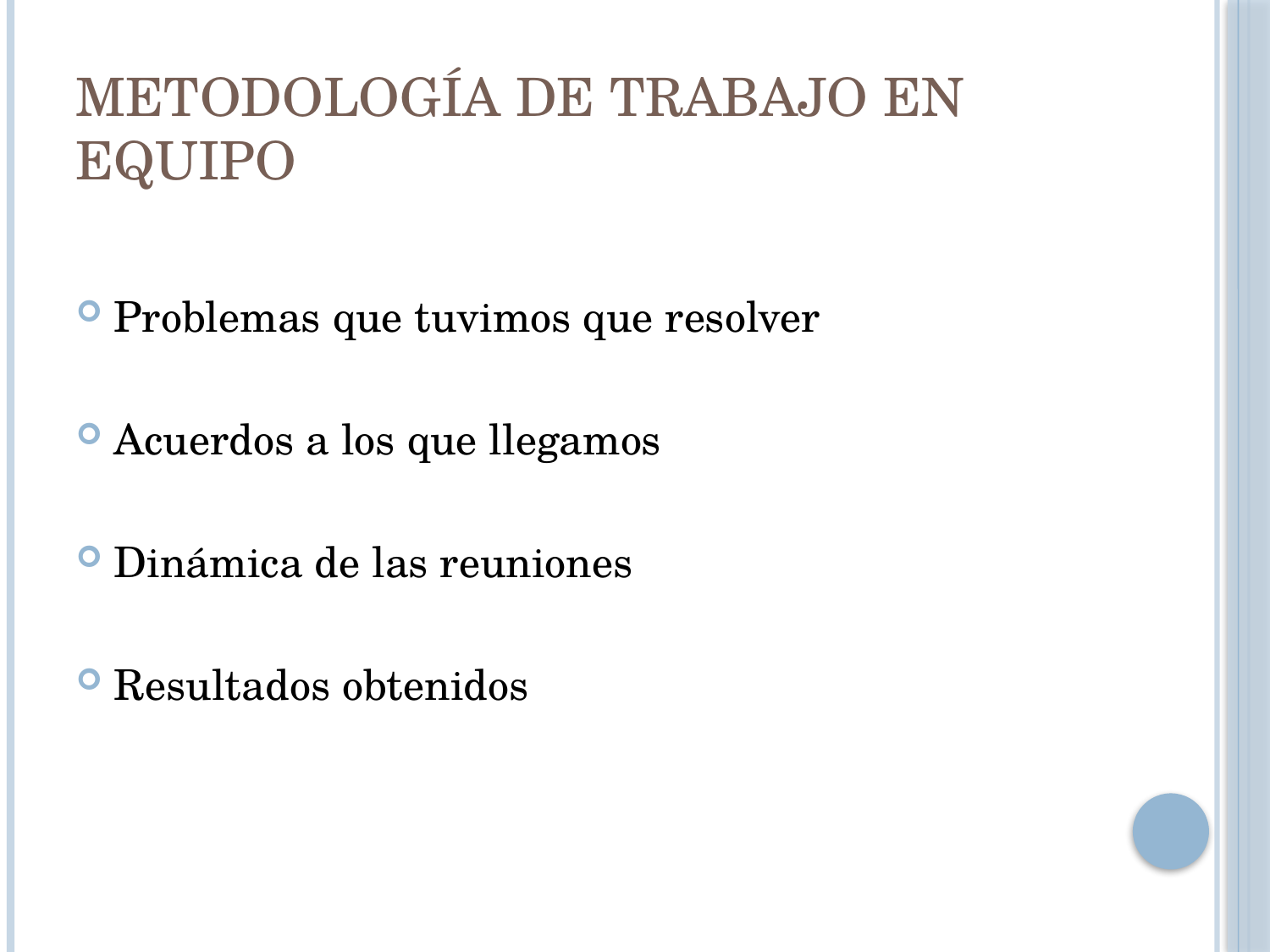

# Metodología de Trabajo en Equipo

Problemas que tuvimos que resolver

Acuerdos a los que llegamos

Dinámica de las reuniones

Resultados obtenidos